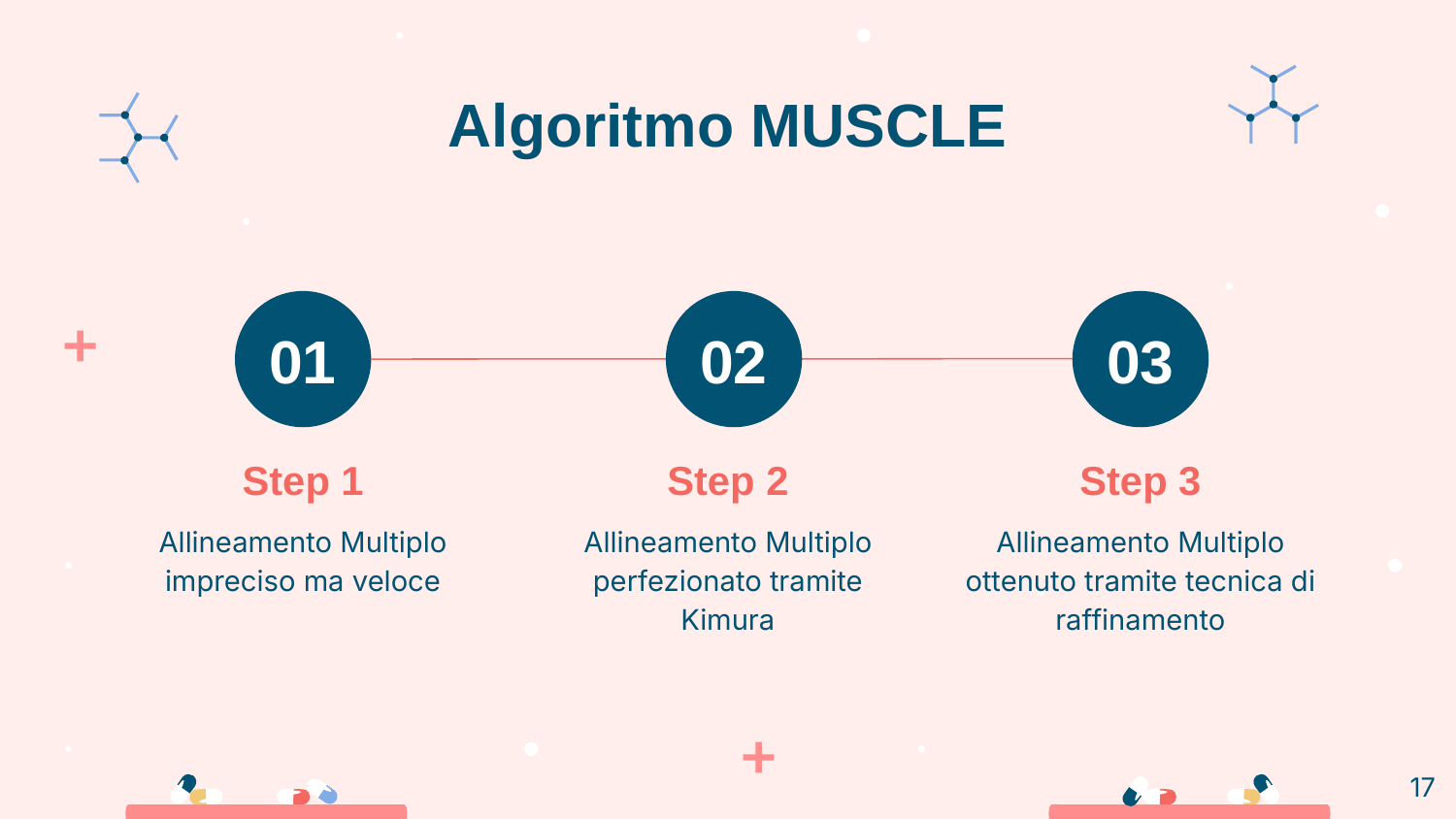

# Algoritmo MUSCLE

01
02
03
Step 1
Step 2
Step 3
Allineamento Multiplo impreciso ma veloce
Allineamento Multiplo perfezionato tramite Kimura
Allineamento Multiplo ottenuto tramite tecnica di raffinamento

17